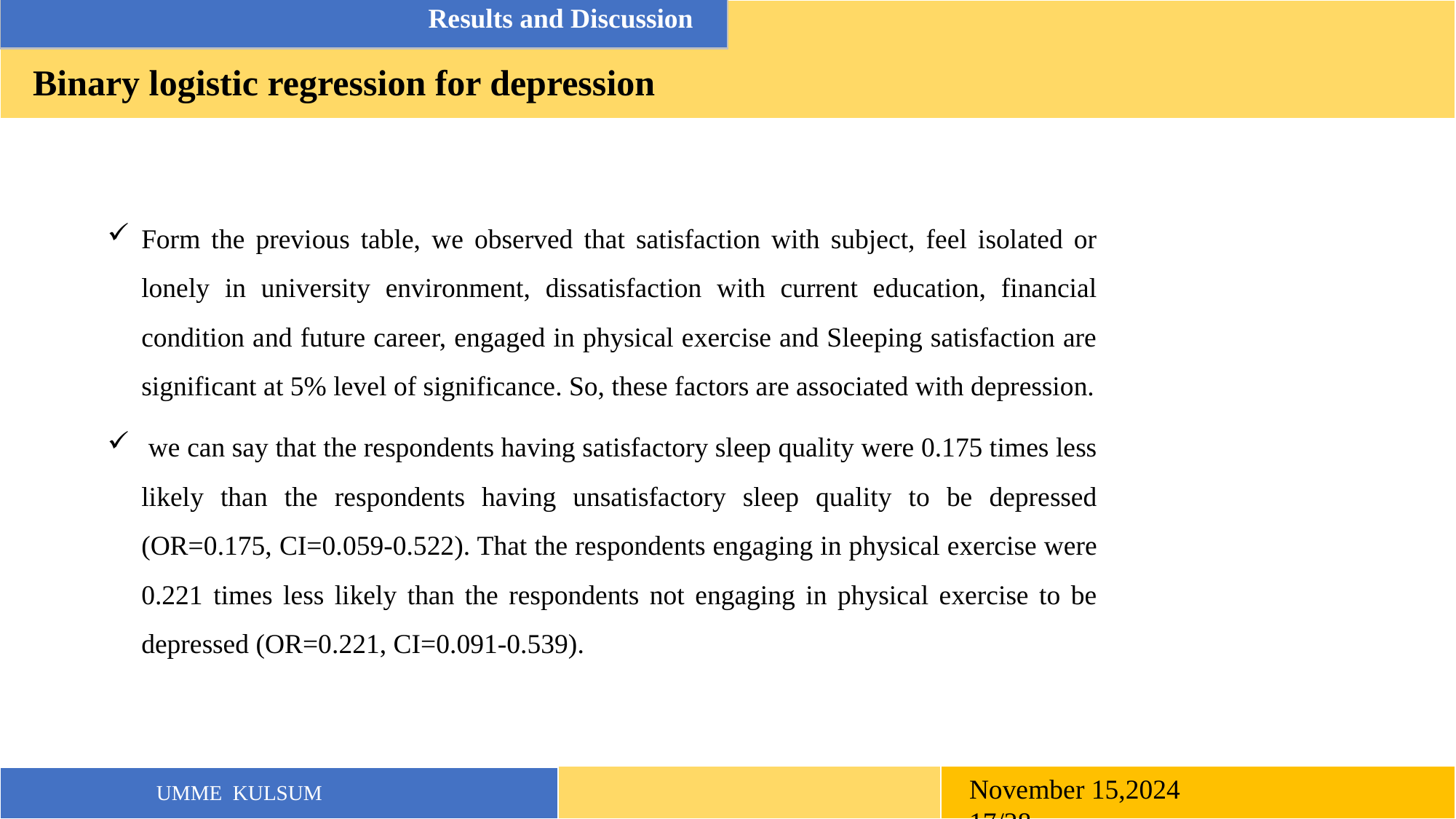

Results and Discussion

Binary logistic regression for depression

Form the previous table, we observed that satisfaction with subject, feel isolated or lonely in university environment, dissatisfaction with current education, financial condition and future career, engaged in physical exercise and Sleeping satisfaction are significant at 5% level of significance. So, these factors are associated with depression.
 we can say that the respondents having satisfactory sleep quality were 0.175 times less likely than the respondents having unsatisfactory sleep quality to be depressed (OR=0.175, CI=0.059-0.522). That the respondents engaging in physical exercise were 0.221 times less likely than the respondents not engaging in physical exercise to be depressed (OR=0.221, CI=0.091-0.539).

November 15,2024                           17/28

UMME  KULSUM